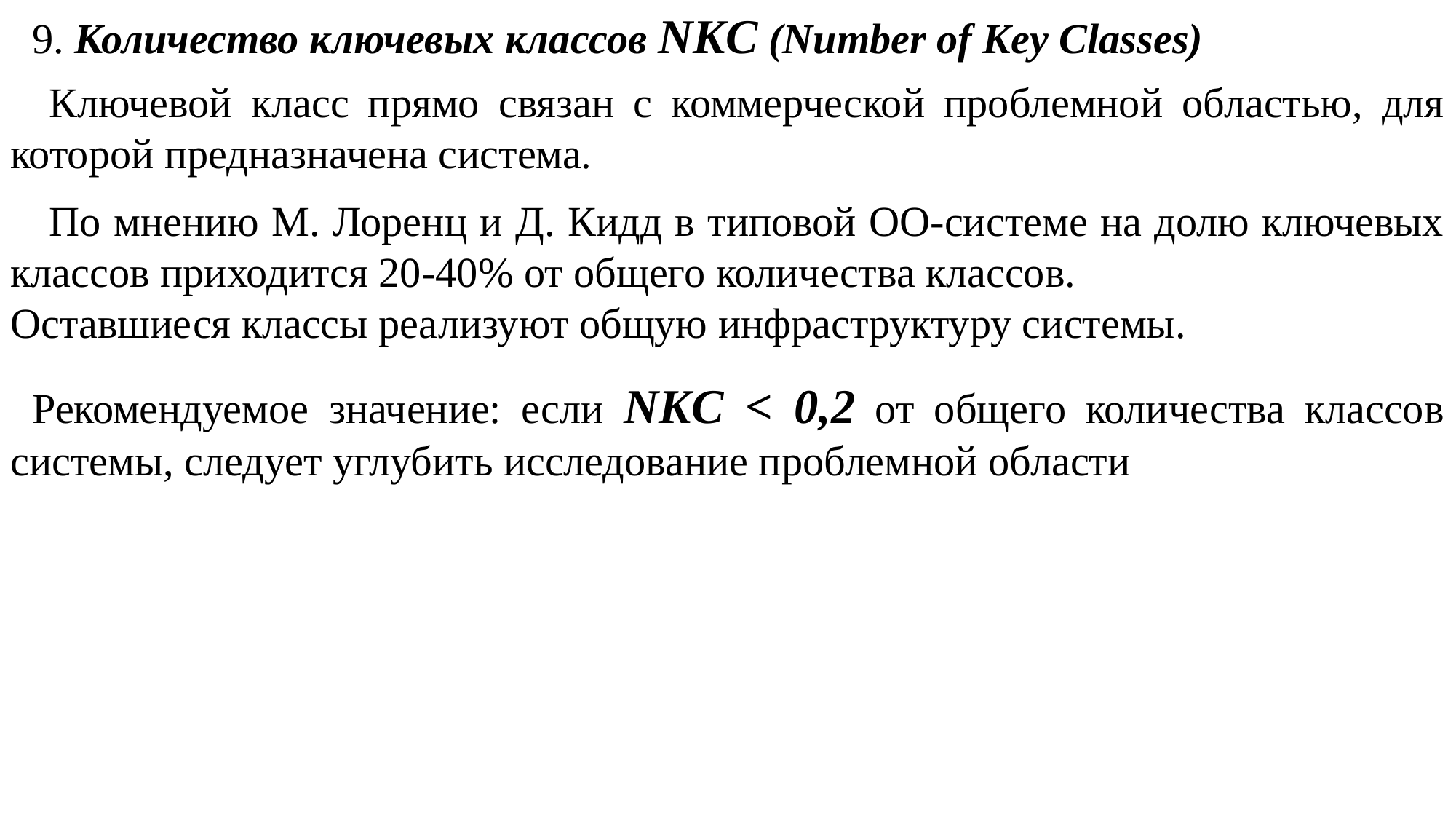

9. Количество ключевых классов NKC (Number of Key Classes)
  Ключевой класс прямо связан с коммерческой проблемной областью, для которой предназначена система.
   По мнению М. Лоренц и Д. Кидд в типовой ОО-системе на долю ключевых классов приходится 20-40% от общего количества классов.
Оставшиеся классы реализуют общую инфраструктуру системы.
Рекомендуемое значение: если NKC < 0,2 от общего количества классов системы, следует углубить исследование проблемной области